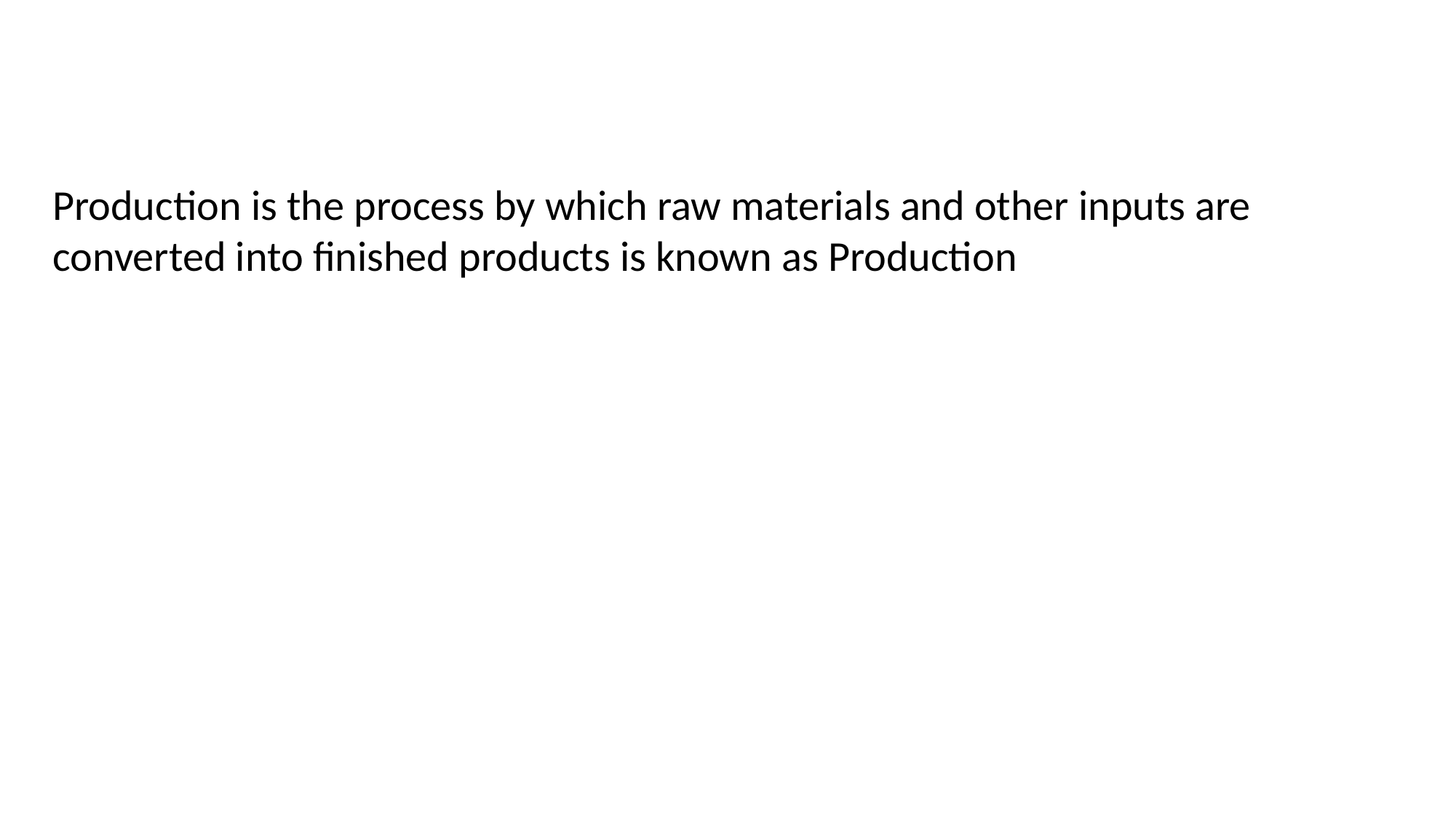

Production is the process by which raw materials and other inputs are converted into finished products is known as Production